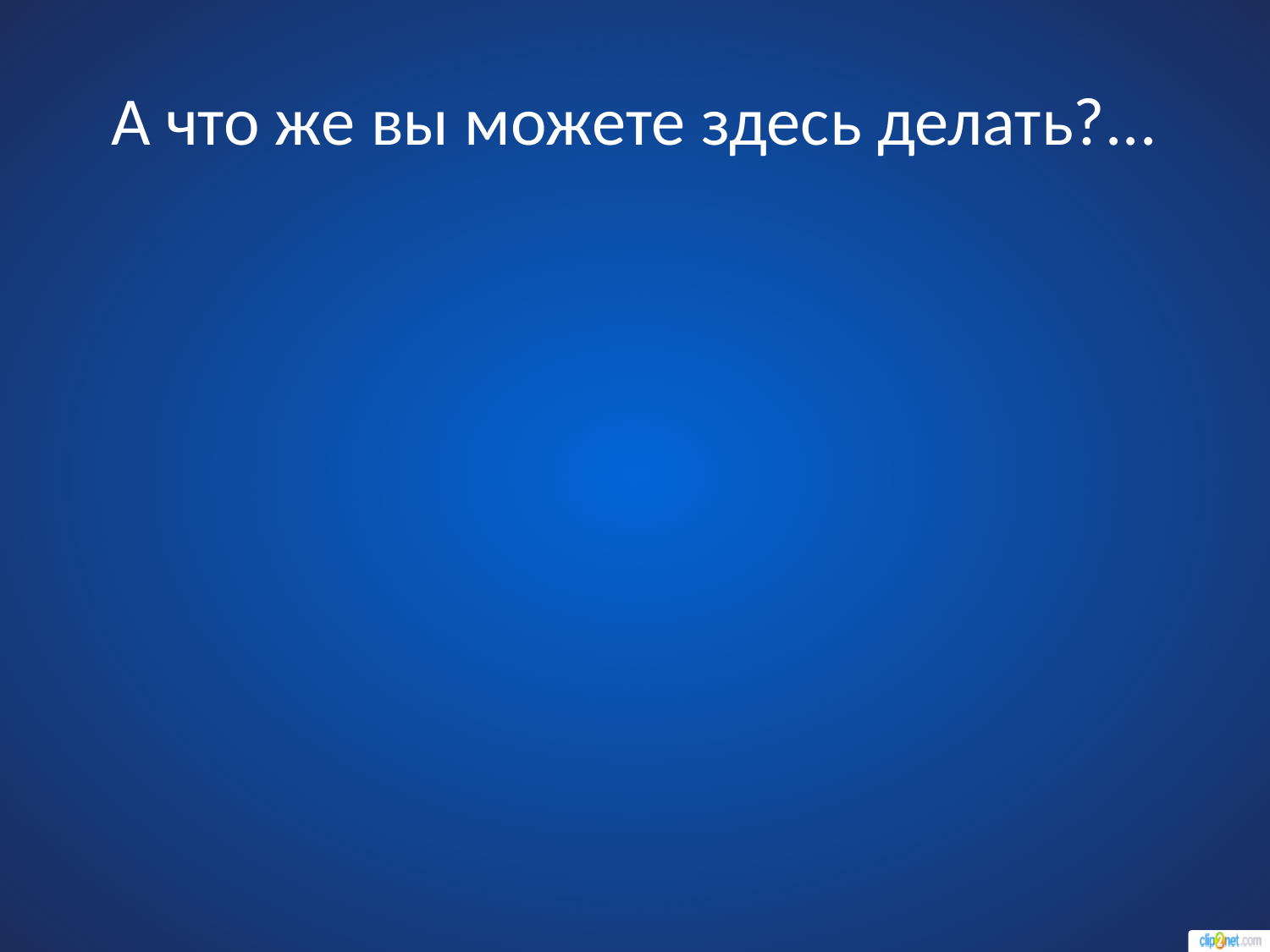

# А что же вы можете здесь делать?...